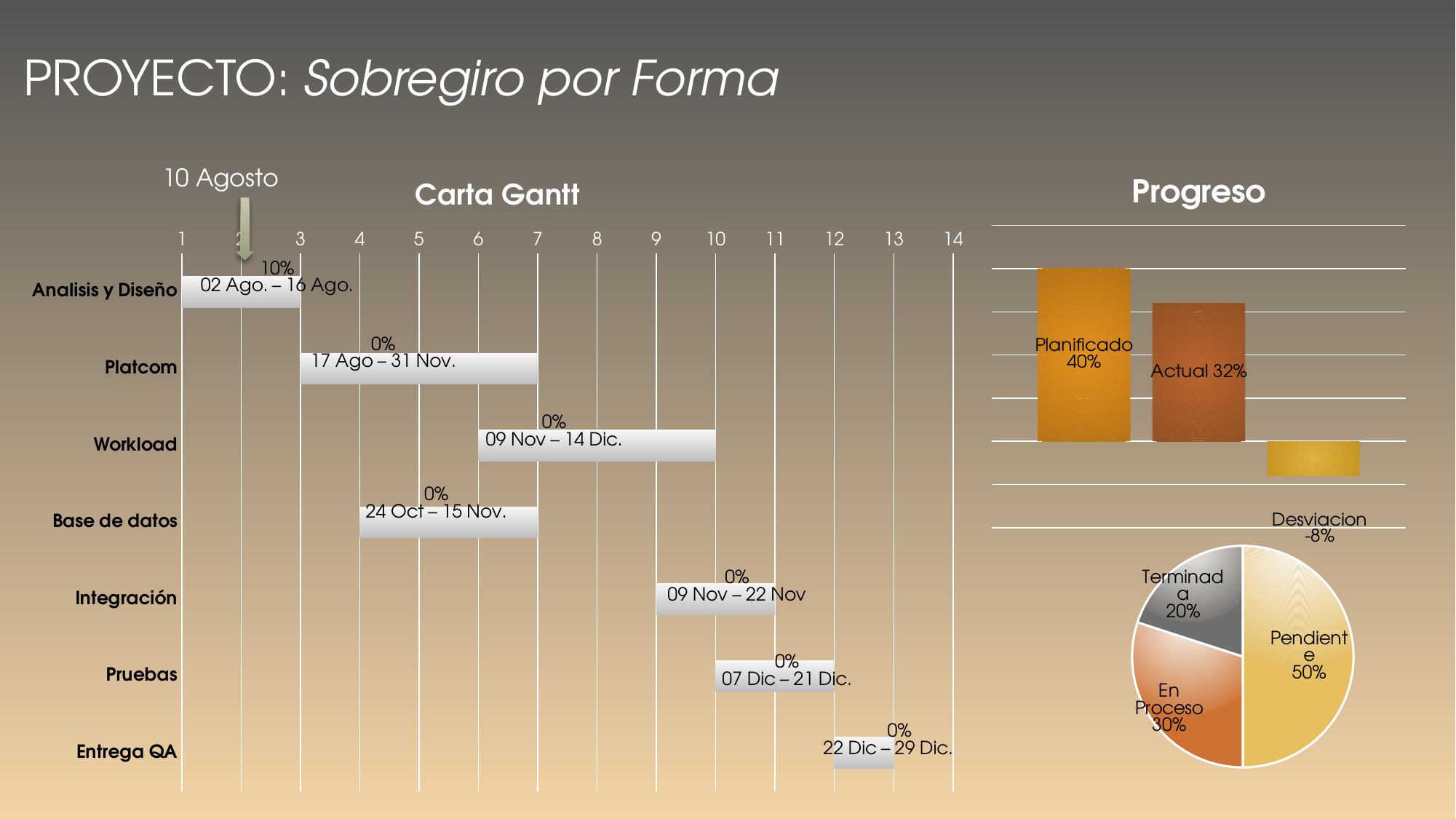

PROYECTO: Sobregiro por Forma

### Chart: Carta Gantt

| Category | Serie 1 | Serie 2 |
|---|---|---|
| Analisis y Diseño | 0.0 | 3.0 |
| Platcom | 3.0 | 4.0 |
| Workload | 6.0 | 4.0 |
| Base de datos | 4.0 | 3.0 |
| Integración | 9.0 | 2.0 |
| Pruebas | 10.0 | 2.0 |
| Entrega QA | 12.0 | 1.0 |
10 Agosto

### Chart: Progreso

| Category | Planificado | Actual | Desviacion |
|---|---|---|---|
| Progreso | 0.4 | 0.32 | -0.08 |

### Chart

| Category | Ventas |
|---|---|
| Pendiente | 0.5 |
| En Proceso | 0.3 |
| Terminada | 0.2 |